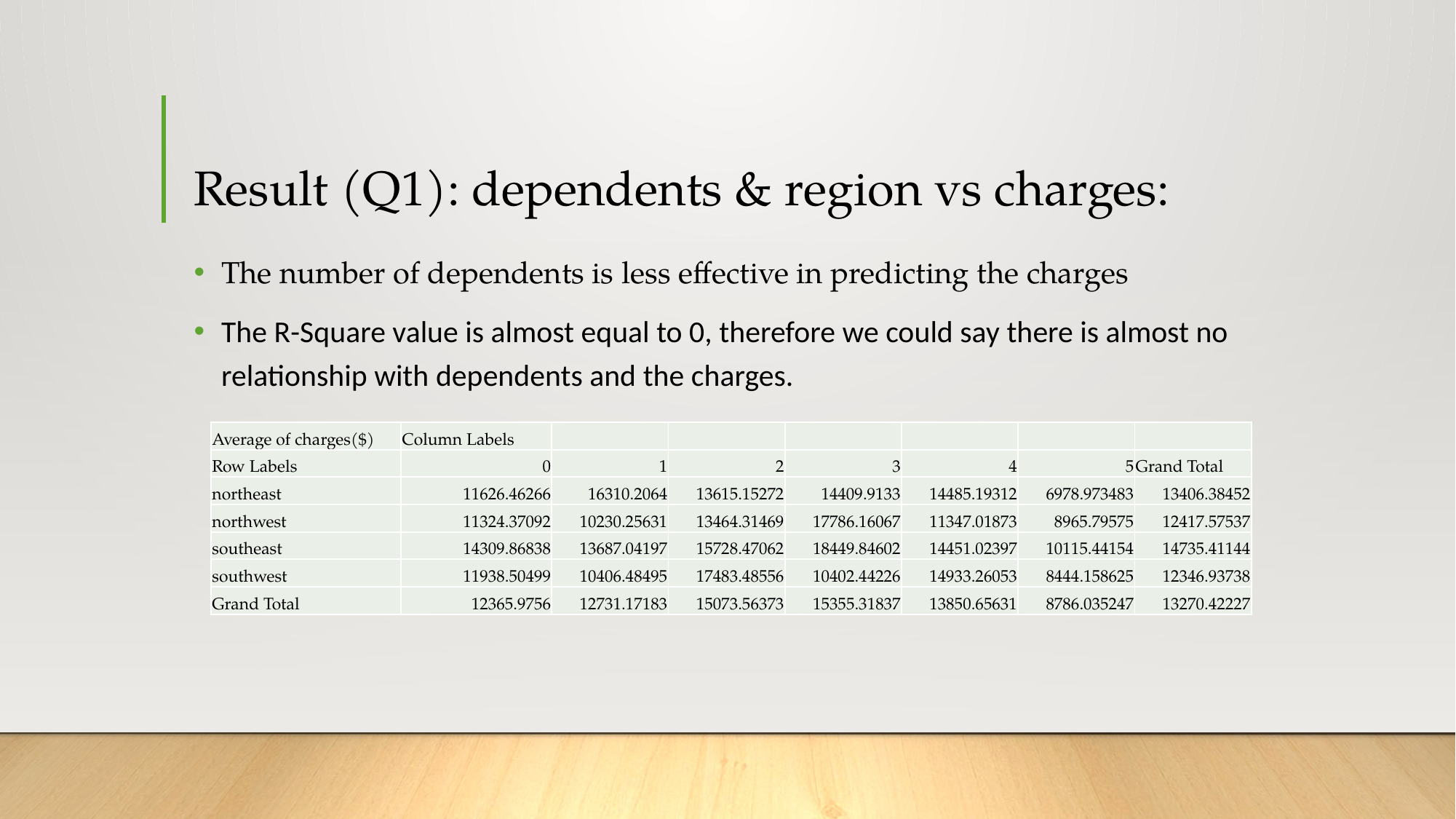

# Result (Q1): dependents & region vs charges:
The number of dependents is less effective in predicting the charges
The R-Square value is almost equal to 0, therefore we could say there is almost no relationship with dependents and the charges.

| Average of charges($) | Column Labels |  |  |  |  |  |  |
| --- | --- | --- | --- | --- | --- | --- | --- |
| Row Labels | 0 | 1 | 2 | 3 | 4 | 5 | Grand Total |
| northeast | 11626.46266 | 16310.2064 | 13615.15272 | 14409.9133 | 14485.19312 | 6978.973483 | 13406.38452 |
| northwest | 11324.37092 | 10230.25631 | 13464.31469 | 17786.16067 | 11347.01873 | 8965.79575 | 12417.57537 |
| southeast | 14309.86838 | 13687.04197 | 15728.47062 | 18449.84602 | 14451.02397 | 10115.44154 | 14735.41144 |
| southwest | 11938.50499 | 10406.48495 | 17483.48556 | 10402.44226 | 14933.26053 | 8444.158625 | 12346.93738 |
| Grand Total | 12365.9756 | 12731.17183 | 15073.56373 | 15355.31837 | 13850.65631 | 8786.035247 | 13270.42227 |